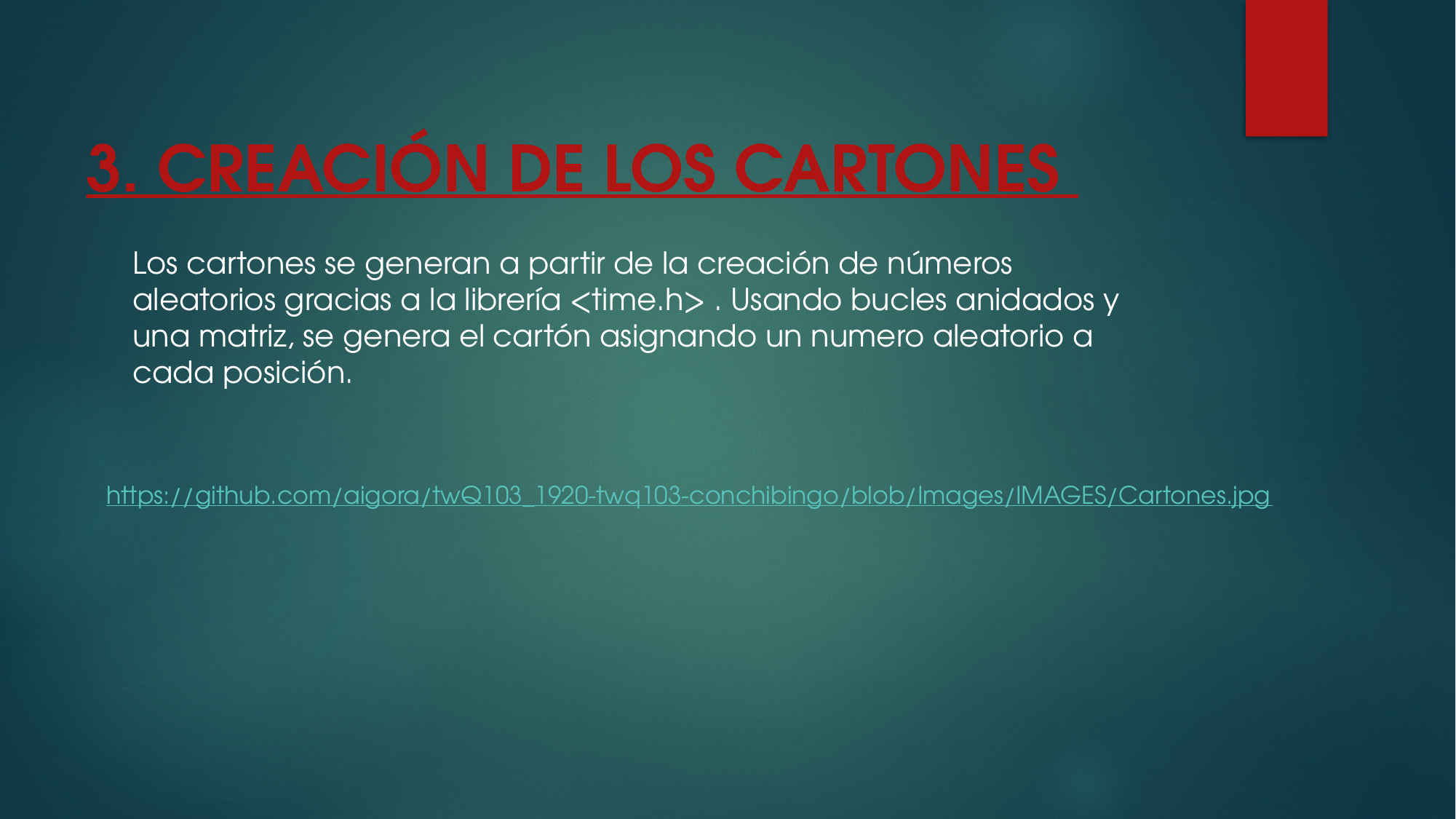

# 3. CREACIÓN DE LOS CARTONES
Los cartones se generan a partir de la creación de números aleatorios gracias a la librería <time.h> . Usando bucles anidados y una matriz, se genera el cartón asignando un numero aleatorio a cada posición.

https://github.com/aigora/twQ103_1920-twq103-conchibingo/blob/Images/IMAGES/Cartones.jpg